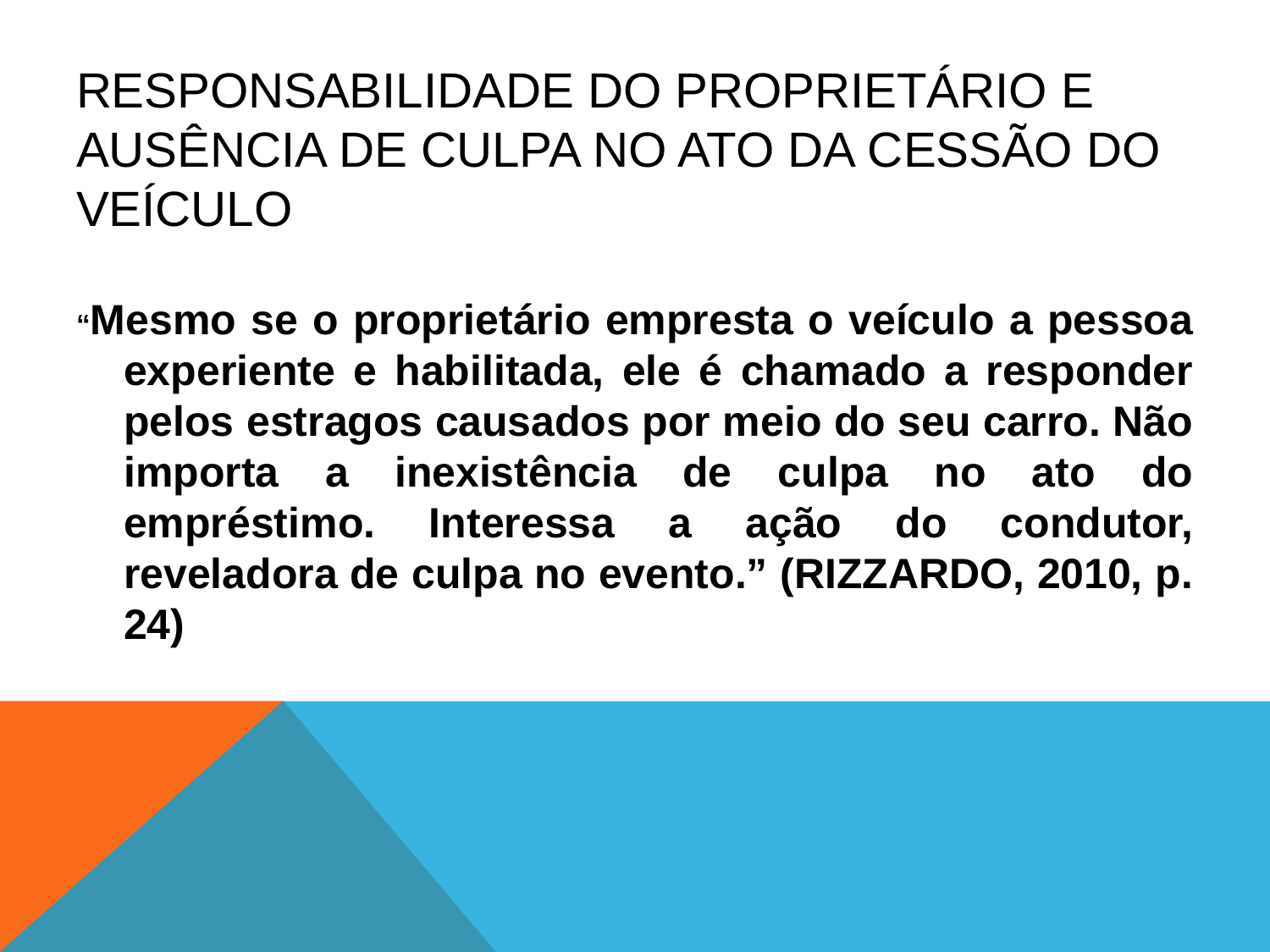

# RESPONSABILIDADE DO PROPRIETÁRIO E AUSÊNCIA DE CULPA NO ATO DA CESSÃO DO VEÍCULO
“Mesmo se o proprietário empresta o veículo a pessoa experiente e habilitada, ele é chamado a responder pelos estragos causados por meio do seu carro. Não importa a inexistência de culpa no ato do empréstimo. Interessa a ação do condutor, reveladora de culpa no evento.” (RIZZARDO, 2010, p. 24)